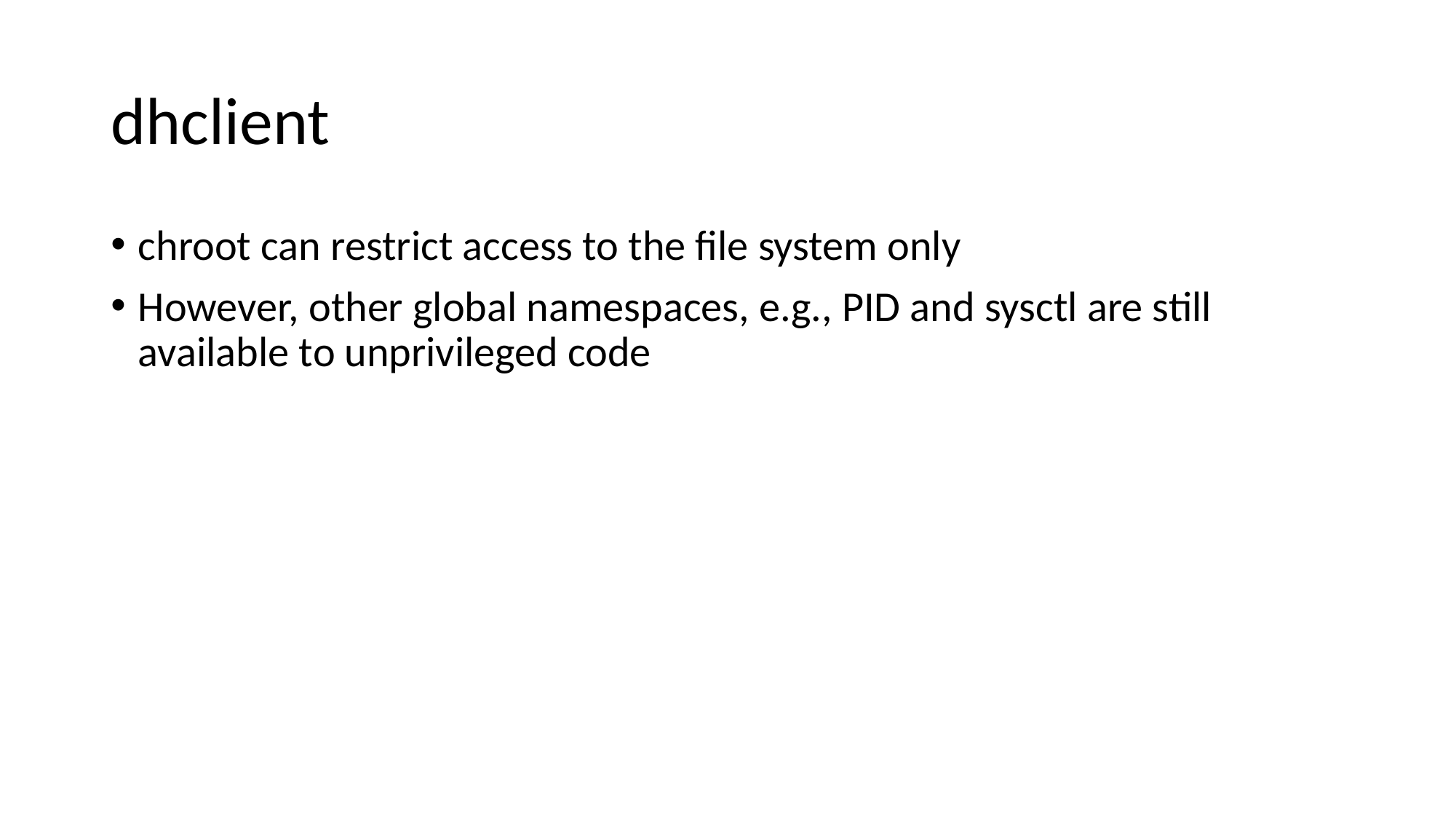

# dhclient
chroot can restrict access to the file system only
However, other global namespaces, e.g., PID and sysctl are still available to unprivileged code